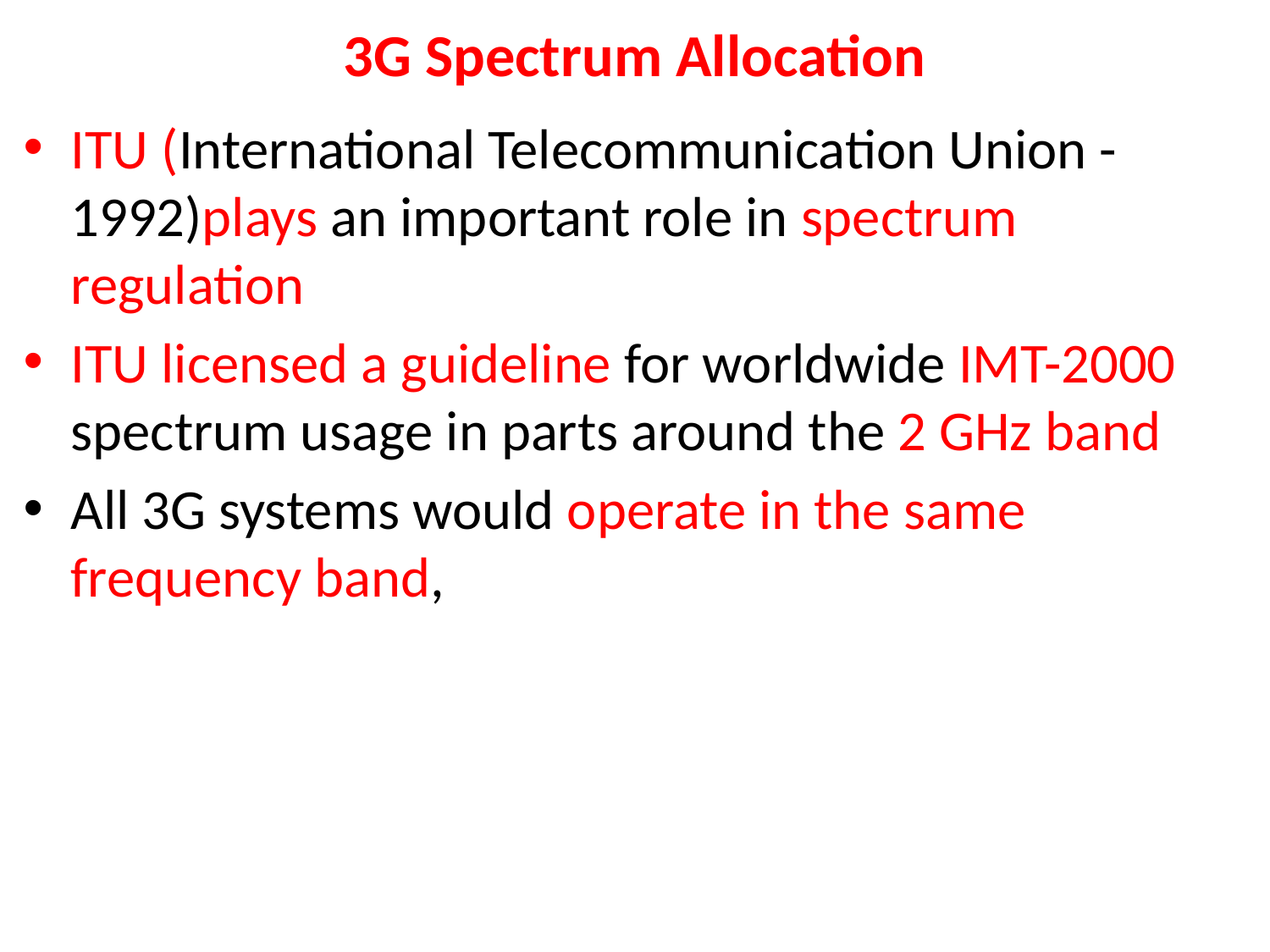

# 3G Spectrum Allocation
ITU (International Telecommunication Union -1992)plays an important role in spectrum regulation
ITU licensed a guideline for worldwide IMT-2000 spectrum usage in parts around the 2 GHz band
All 3G systems would operate in the same frequency band,